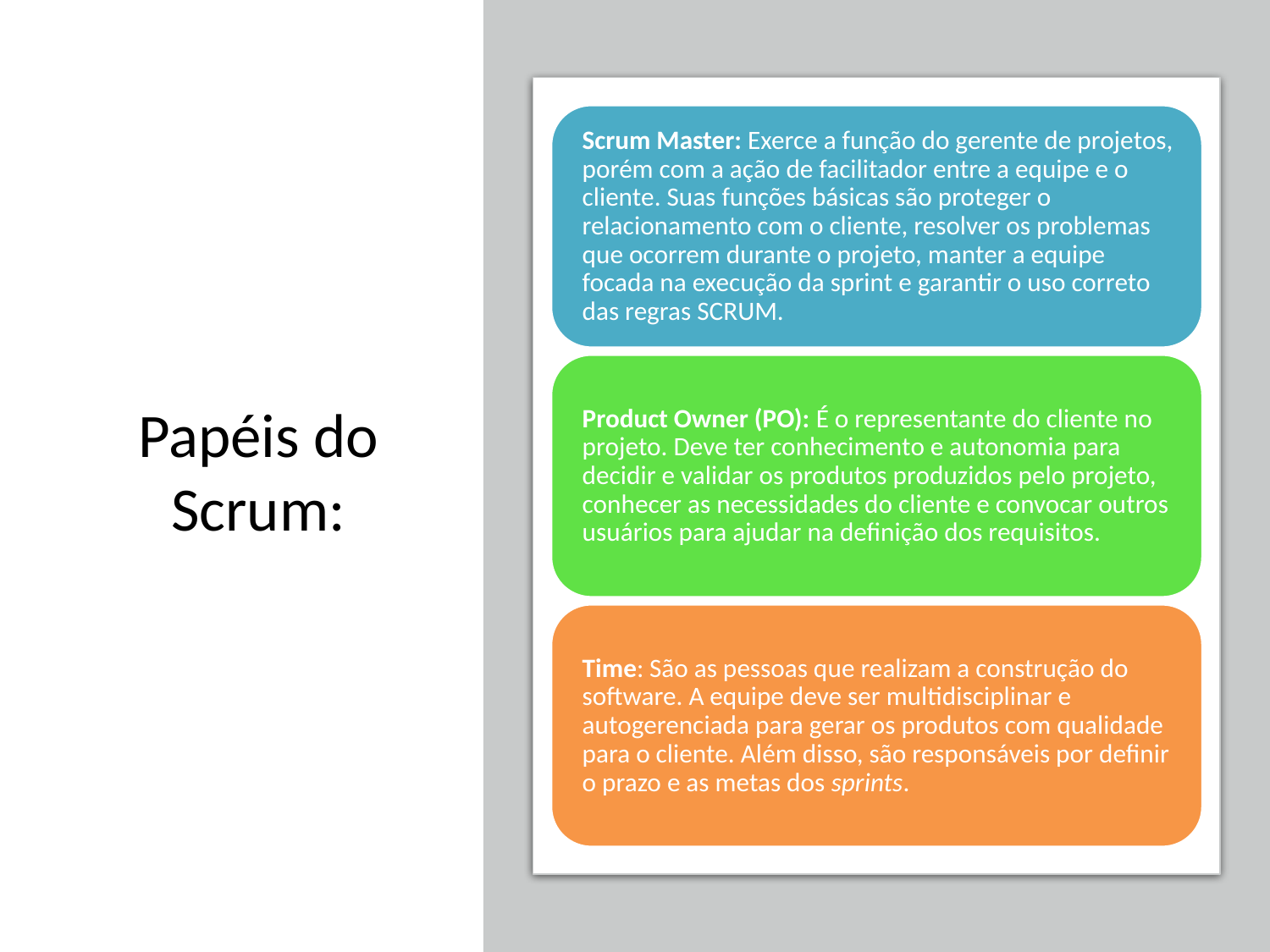

# Papéis do Scrum:
Scrum Master: Exerce a função do gerente de projetos, porém com a ação de facilitador entre a equipe e o cliente. Suas funções básicas são proteger o relacionamento com o cliente, resolver os problemas que ocorrem durante o projeto, manter a equipe focada na execução da sprint e garantir o uso correto das regras SCRUM.
Product Owner (PO): É o representante do cliente no projeto. Deve ter conhecimento e autonomia para decidir e validar os produtos produzidos pelo projeto, conhecer as necessidades do cliente e convocar outros usuários para ajudar na definição dos requisitos.
Time: São as pessoas que realizam a construção do software. A equipe deve ser multidisciplinar e autogerenciada para gerar os produtos com qualidade para o cliente. Além disso, são responsáveis por definir o prazo e as metas dos sprints.